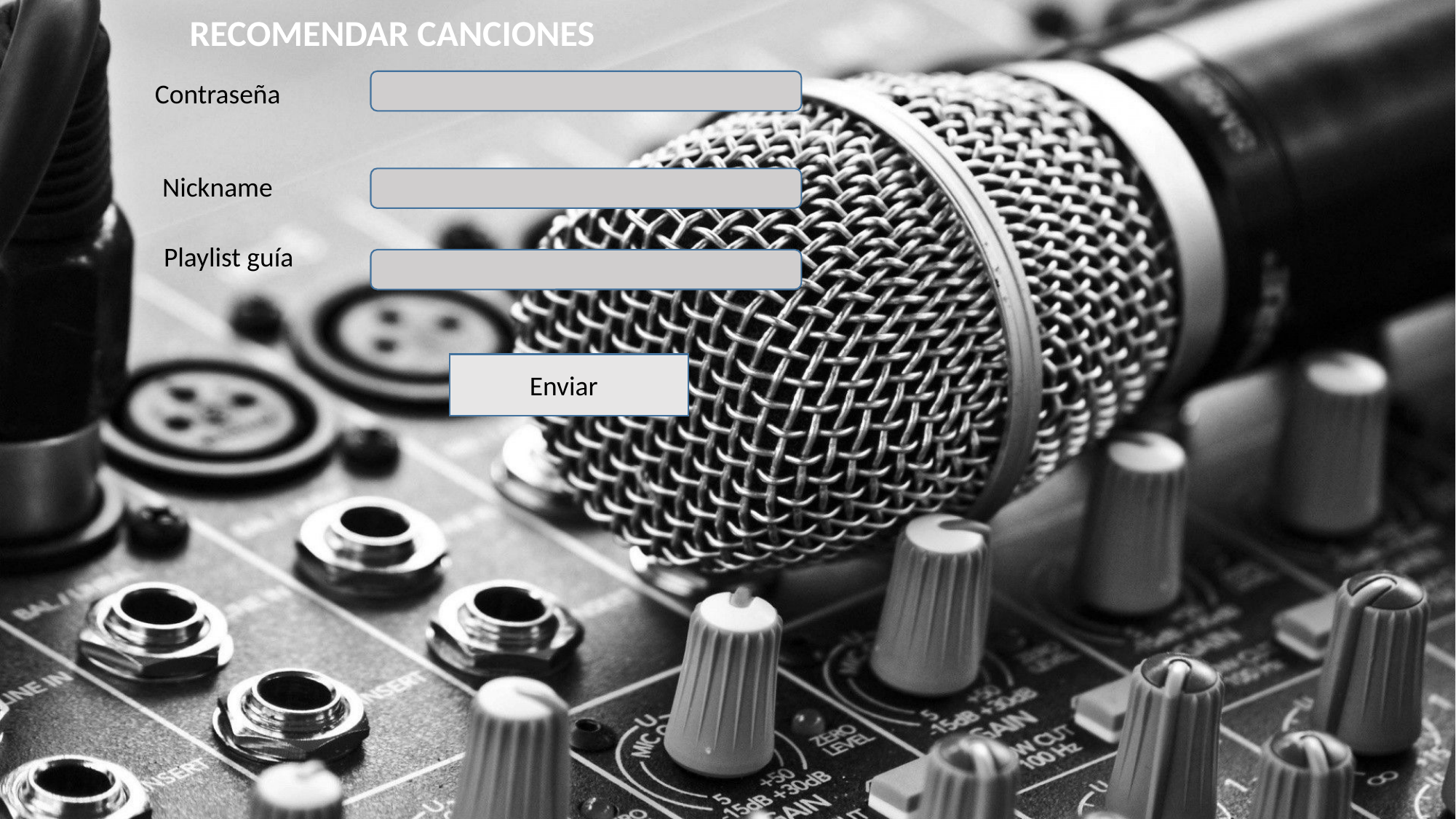

RECOMENDAR CANCIONES
Contraseña

Nickname

Playlist guía

Enviar